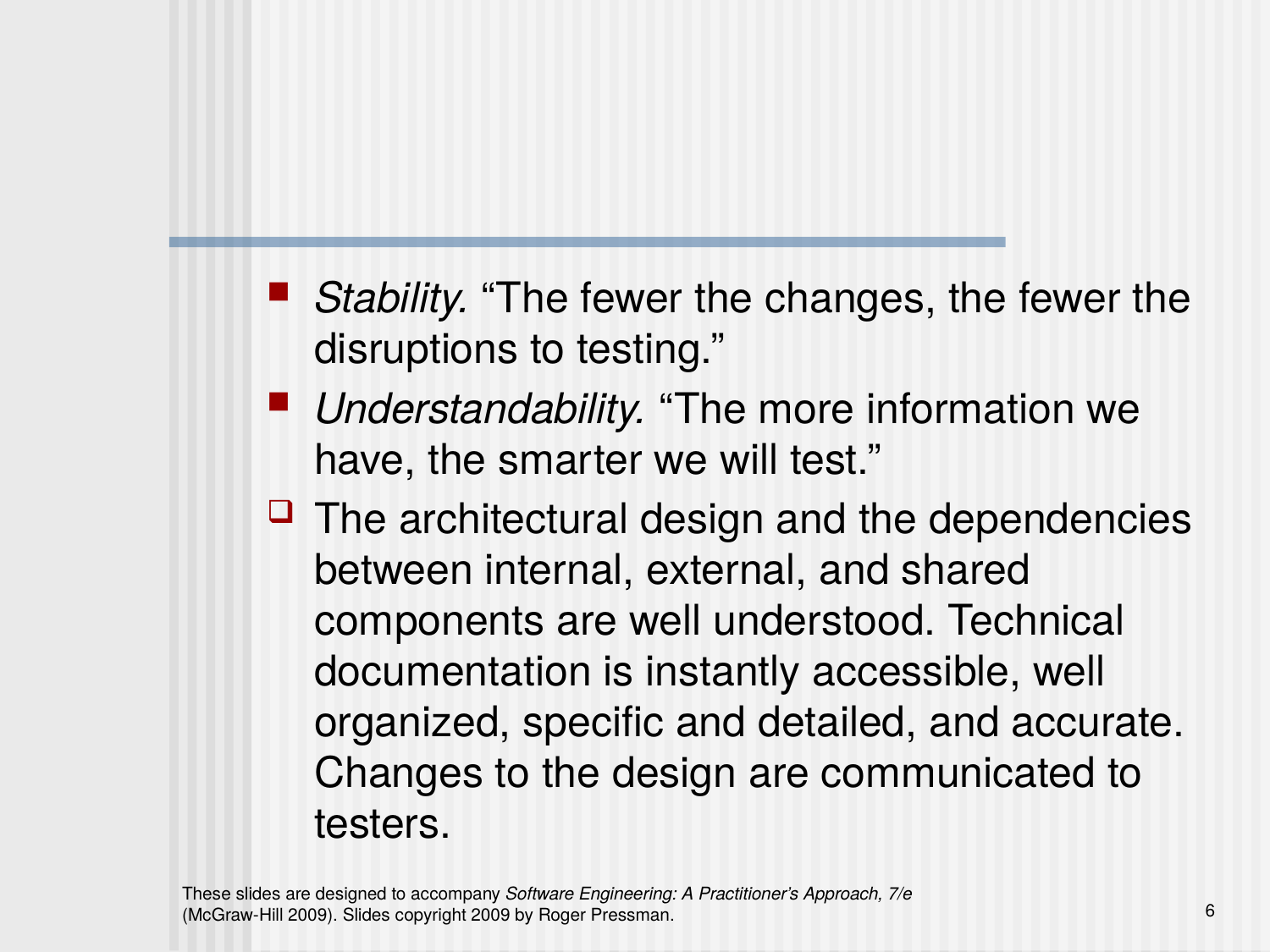

#
Stability. “The fewer the changes, the fewer the disruptions to testing.”
Understandability. “The more information we have, the smarter we will test.”
The architectural design and the dependencies between internal, external, and shared components are well understood. Technical documentation is instantly accessible, well organized, specific and detailed, and accurate. Changes to the design are communicated to testers.
These slides are designed to accompany Software Engineering: A Practitioner’s Approach, 7/e (McGraw-Hill 2009). Slides copyright 2009 by Roger Pressman.
6